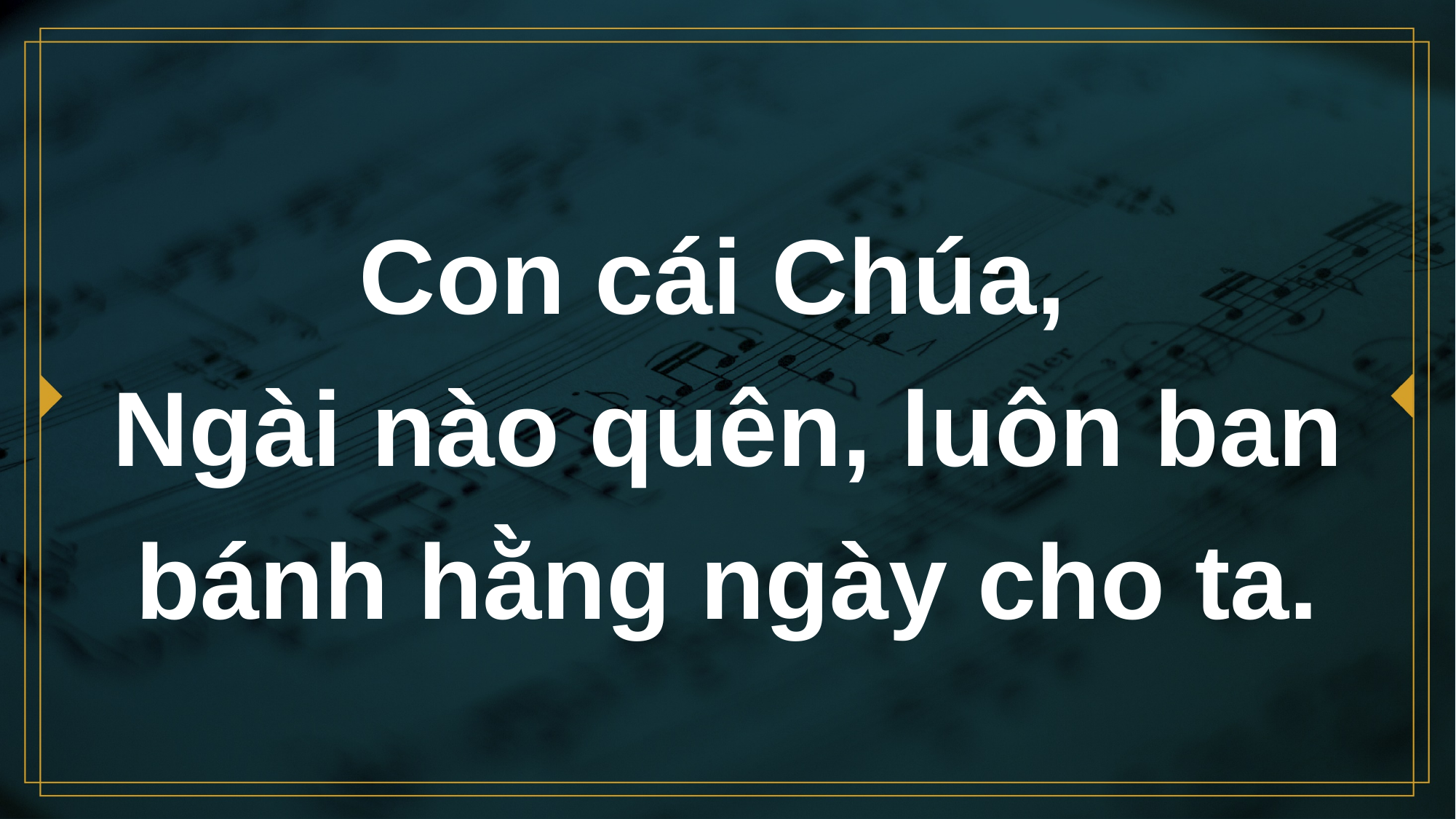

# Con cái Chúa, Ngài nào quên, luôn ban bánh hằng ngày cho ta.